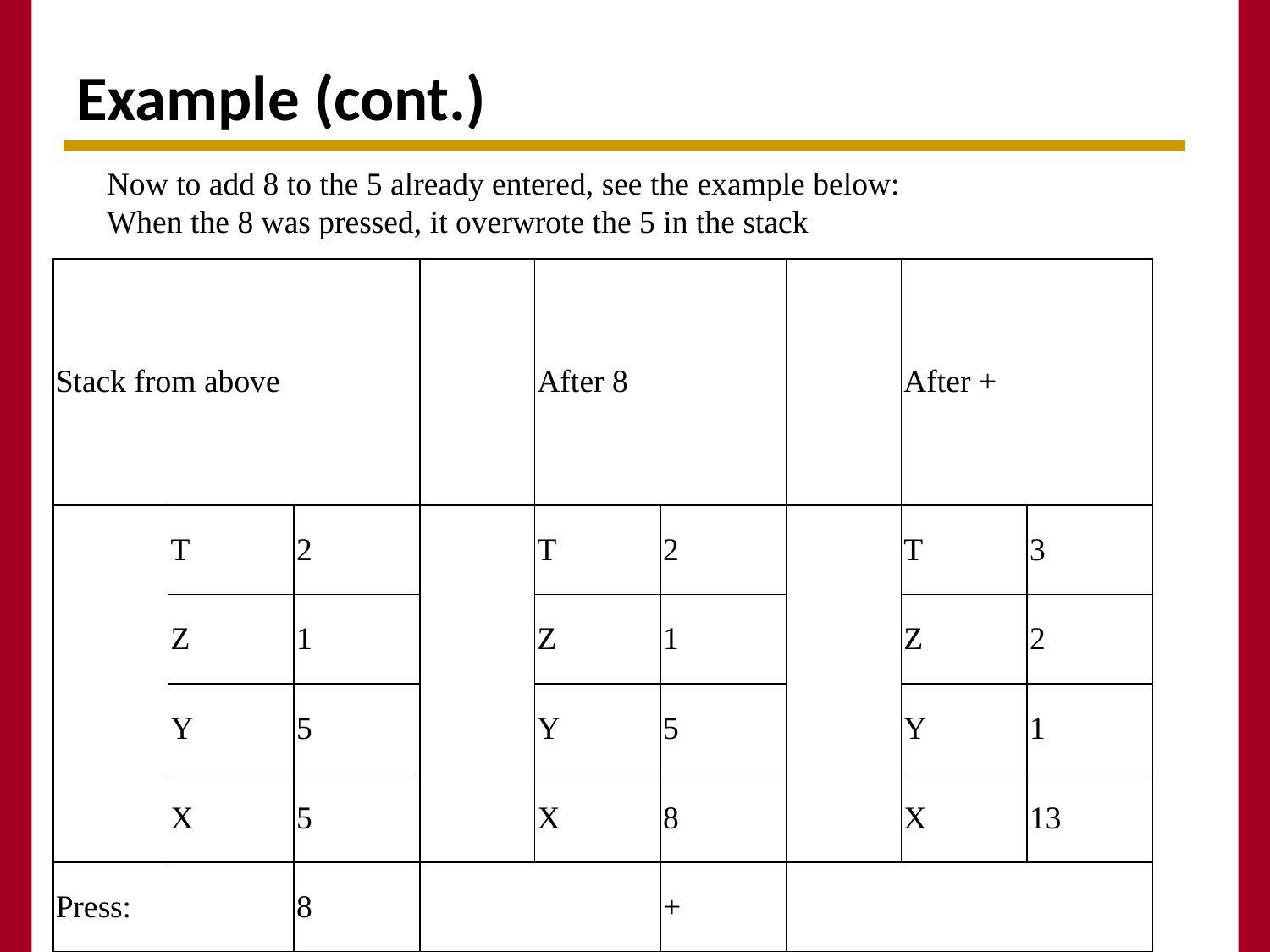

# Example (cont.)
Now to add 8 to the 5 already entered, see the example below:
When the 8 was pressed, it overwrote the 5 in the stack
| Stack from above |  |  |  | After 8 |  |  | After + |  |
| --- | --- | --- | --- | --- | --- | --- | --- | --- |
|  | T | 2 |  | T | 2 |  | T | 3 |
|  | Z | 1 |  | Z | 1 |  | Z | 2 |
|  | Y | 5 |  | Y | 5 |  | Y | 1 |
|  | X | 5 |  | X | 8 |  | X | 13 |
| Press: |  | 8 |  |  | + |  |  |  |